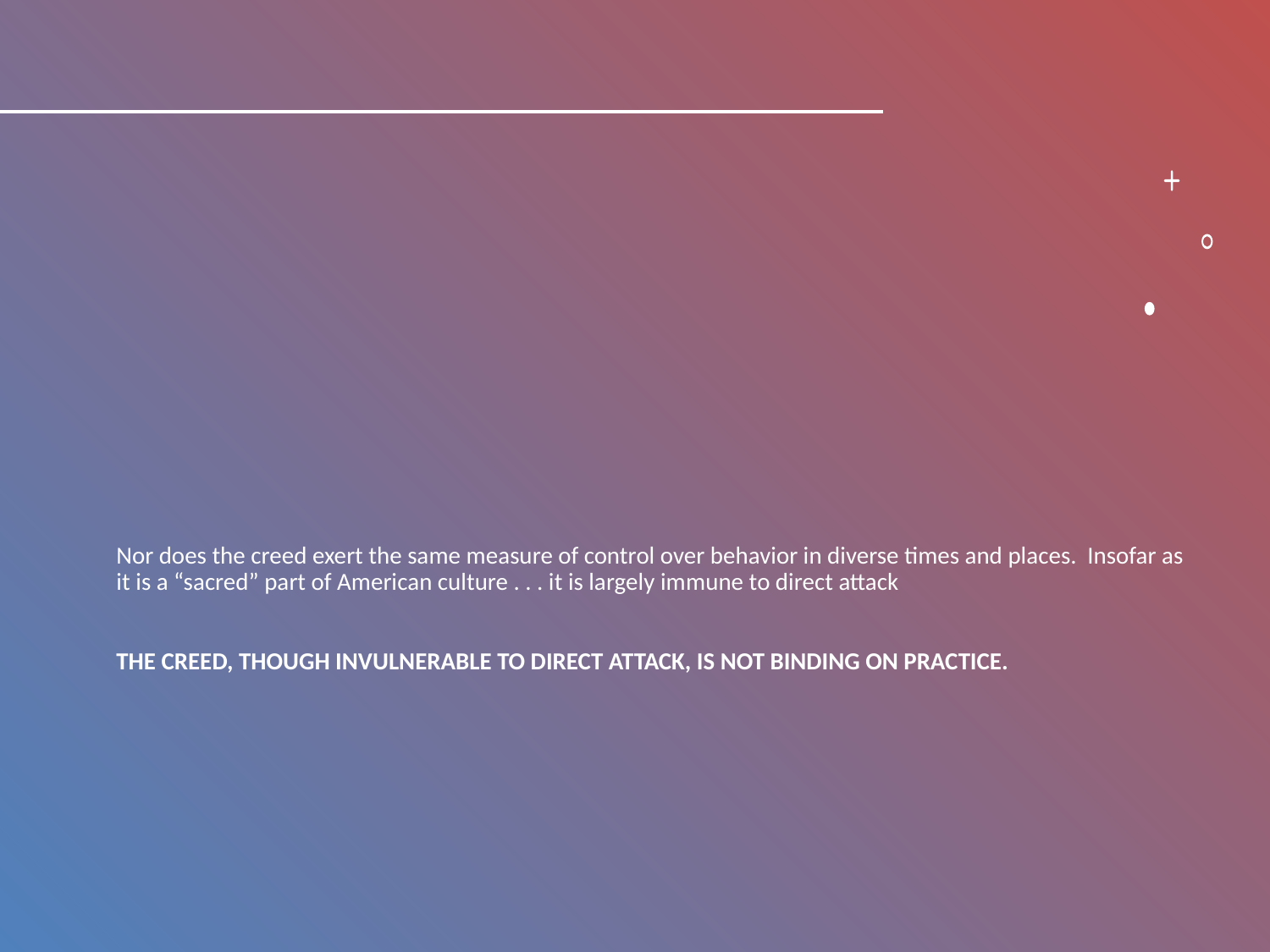

# Nor does the creed exert the same measure of control over behavior in diverse times and places.  Insofar as it is a “sacred” part of American culture . . . it is largely immune to direct attack THE CREED, THOUGH INVULNERABLE TO DIRECT ATTACK, IS NOT BINDING ON PRACTICE.